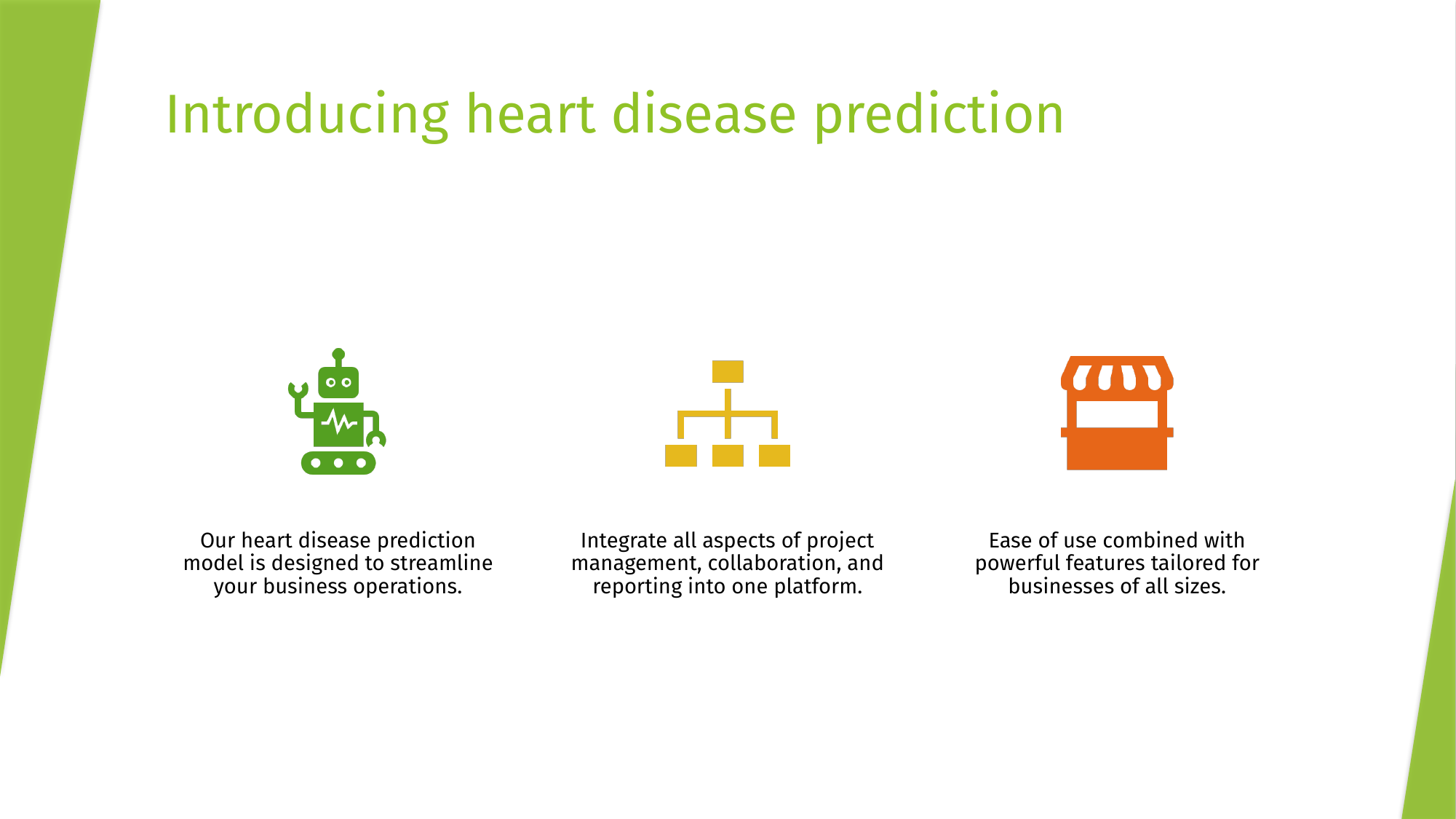

# Introducing heart disease prediction
Our heart disease prediction model is designed to streamline your business operations.
Integrate all aspects of project management, collaboration, and reporting into one platform.
Ease of use combined with powerful features tailored for businesses of all sizes.